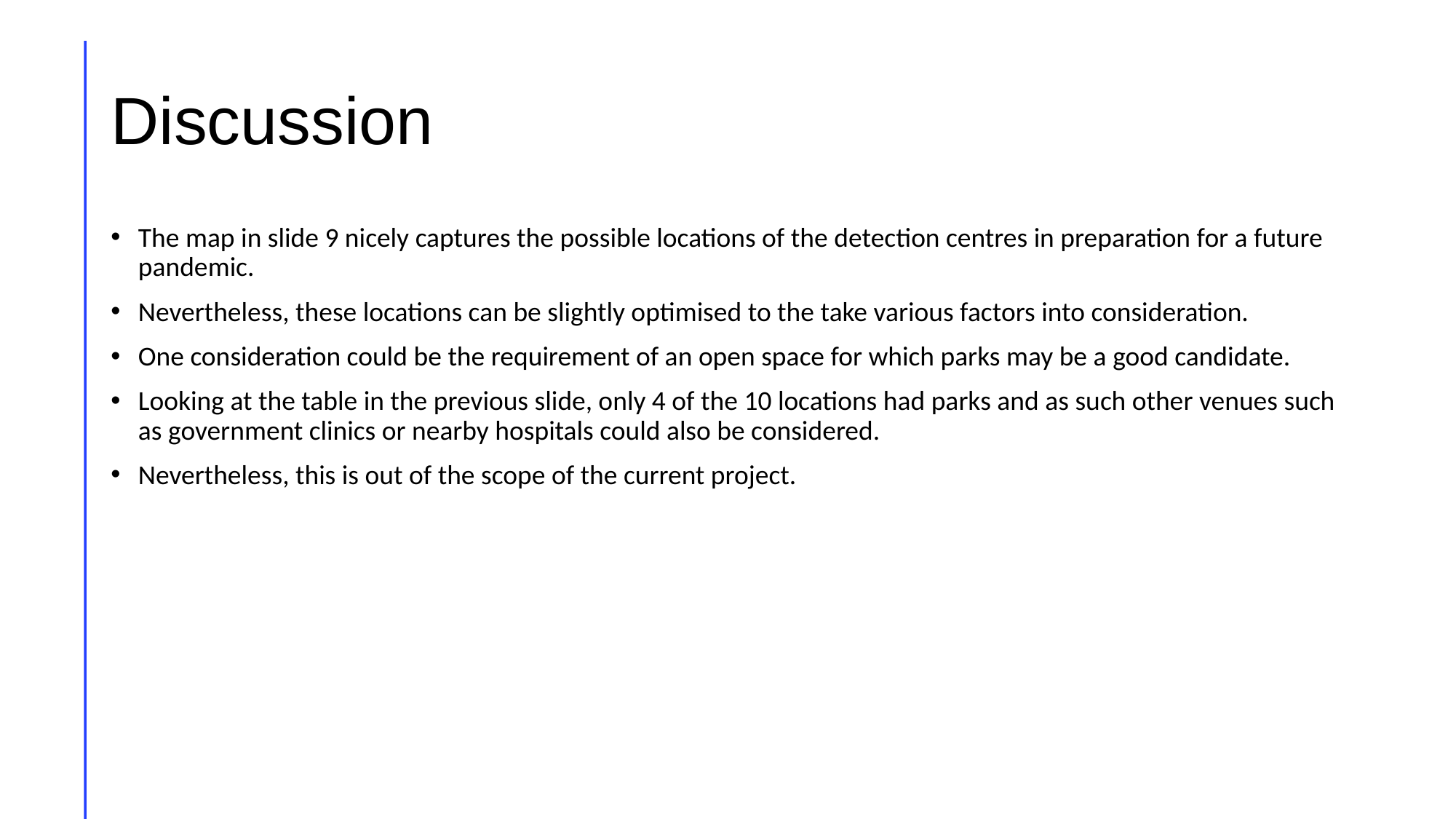

# Discussion
The map in slide 9 nicely captures the possible locations of the detection centres in preparation for a future pandemic.
Nevertheless, these locations can be slightly optimised to the take various factors into consideration.
One consideration could be the requirement of an open space for which parks may be a good candidate.
Looking at the table in the previous slide, only 4 of the 10 locations had parks and as such other venues such as government clinics or nearby hospitals could also be considered.
Nevertheless, this is out of the scope of the current project.